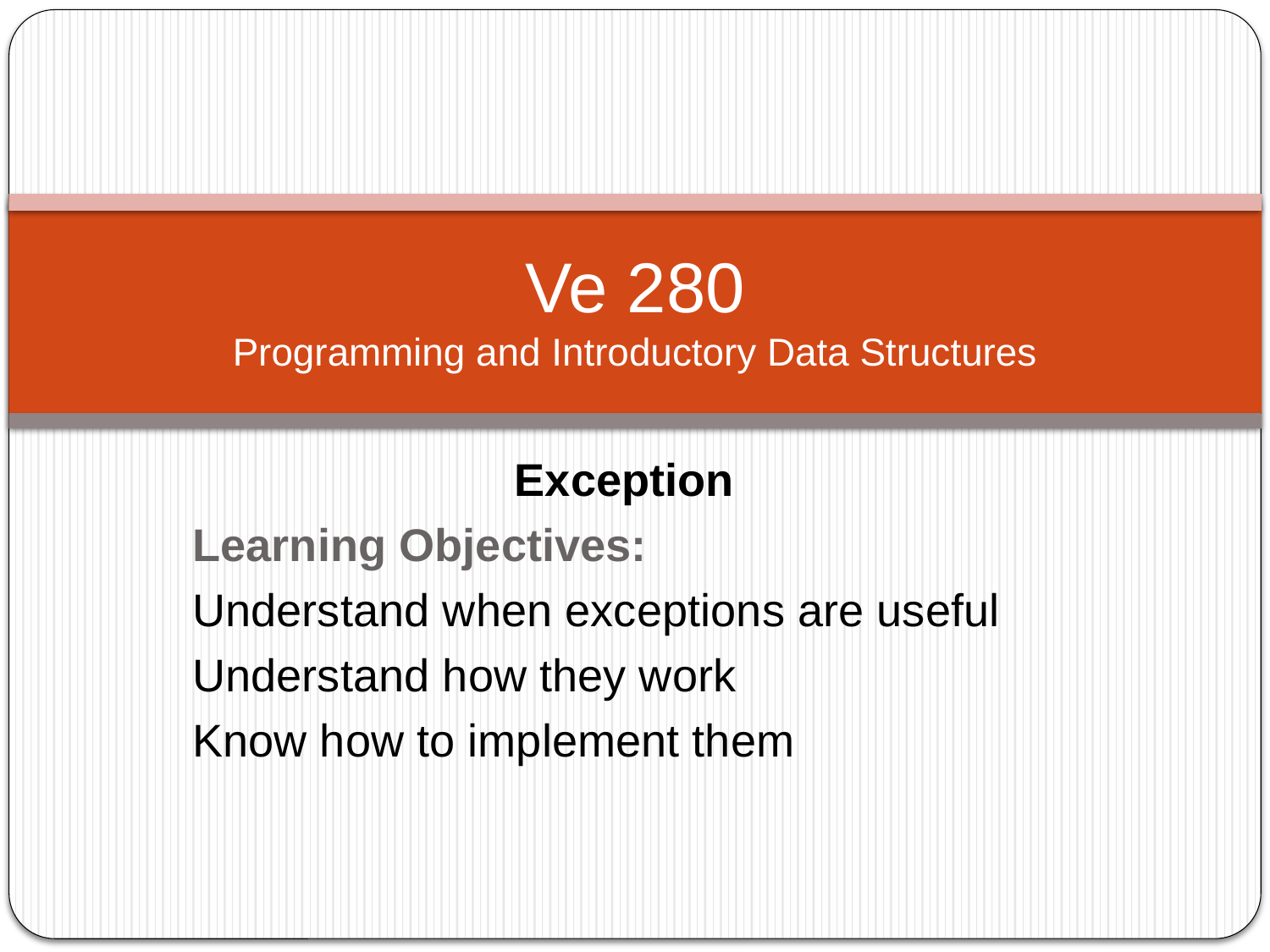

# Ve 280 Programming and Introductory Data Structures
Exception
Learning Objectives:
Understand when exceptions are useful
Understand how they work
Know how to implement them